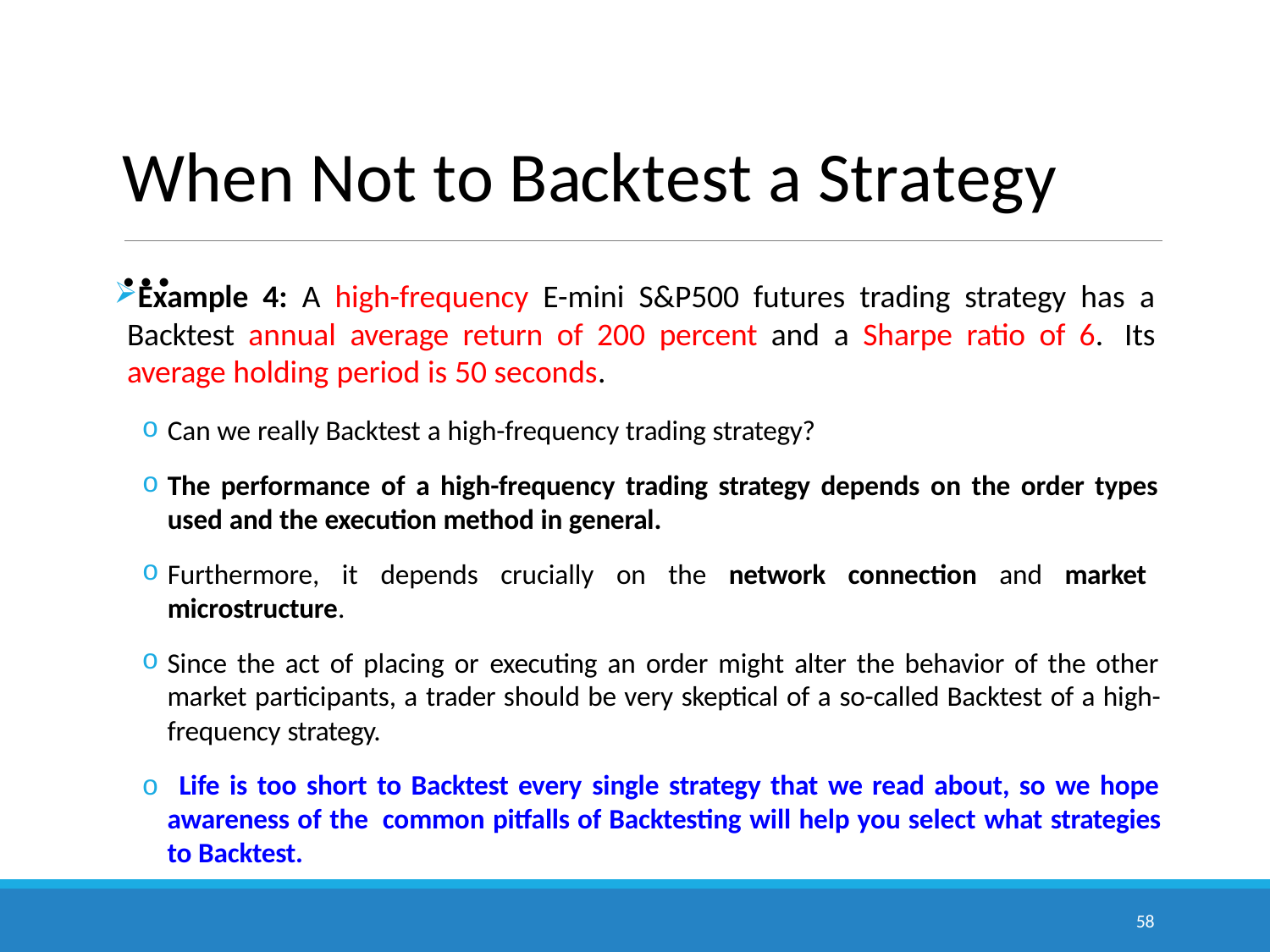

# When Not to Backtest a Strategy …
Example 4: A high-frequency E-mini S&P500 futures trading strategy has a  Backtest annual average return of 200 percent and a Sharpe ratio of 6. Its  average holding period is 50 seconds.
Can we really Backtest a high-frequency trading strategy?
The performance of a high-frequency trading strategy depends on the order types  used and the execution method in general.
Furthermore, it depends crucially on the network connection and market  microstructure.
Since the act of placing or executing an order might alter the behavior of the other  market participants, a trader should be very skeptical of a so-called Backtest of a high-  frequency strategy.
o Life is too short to Backtest every single strategy that we read about, so we hope  awareness of the common pitfalls of Backtesting will help you select what strategies  to Backtest.
58